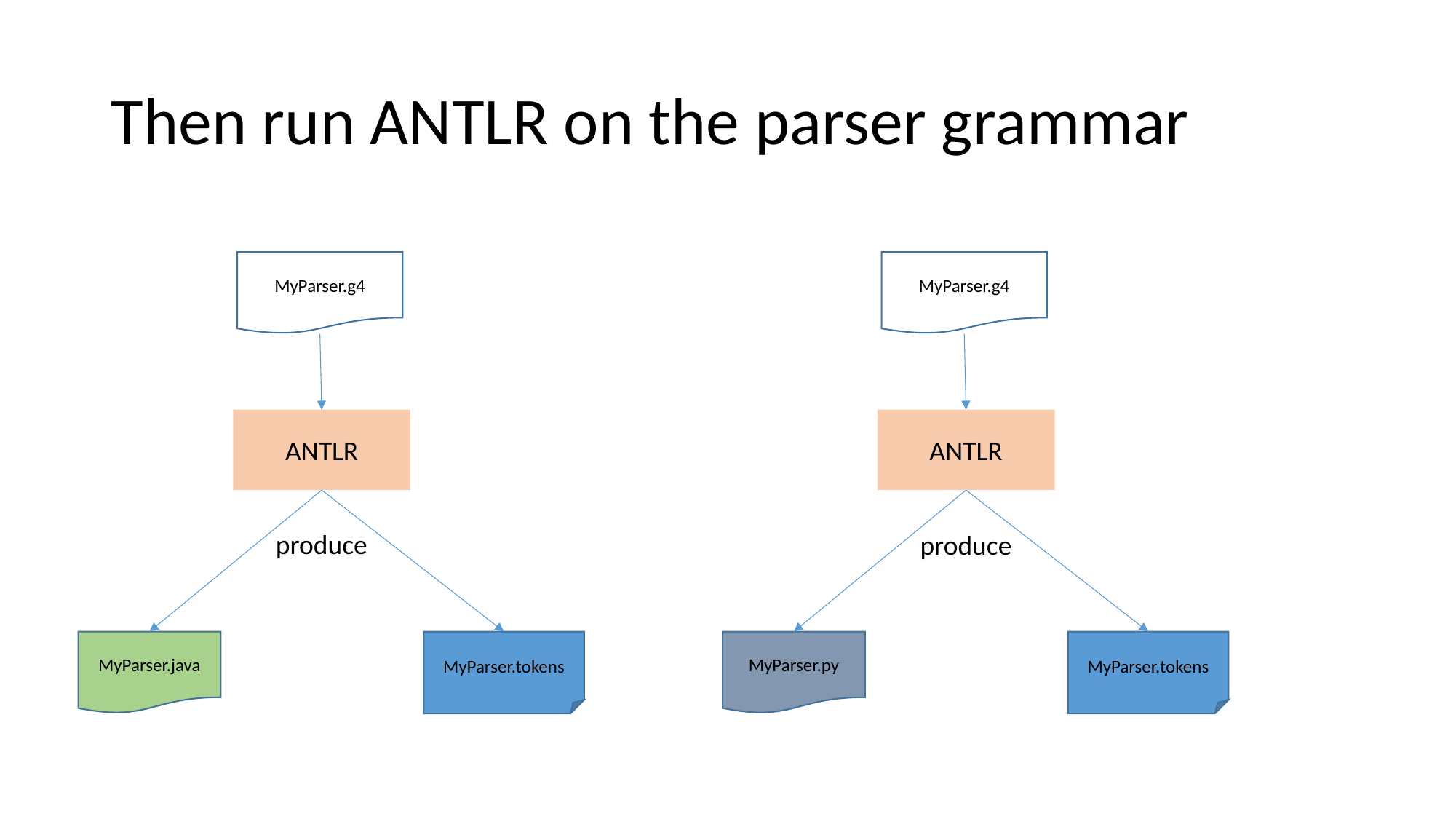

# Then run ANTLR on the parser grammar
MyParser.g4
MyParser.g4
ANTLR
ANTLR
produce
produce
MyParser.java
MyParser.tokens
MyParser.py
MyParser.tokens